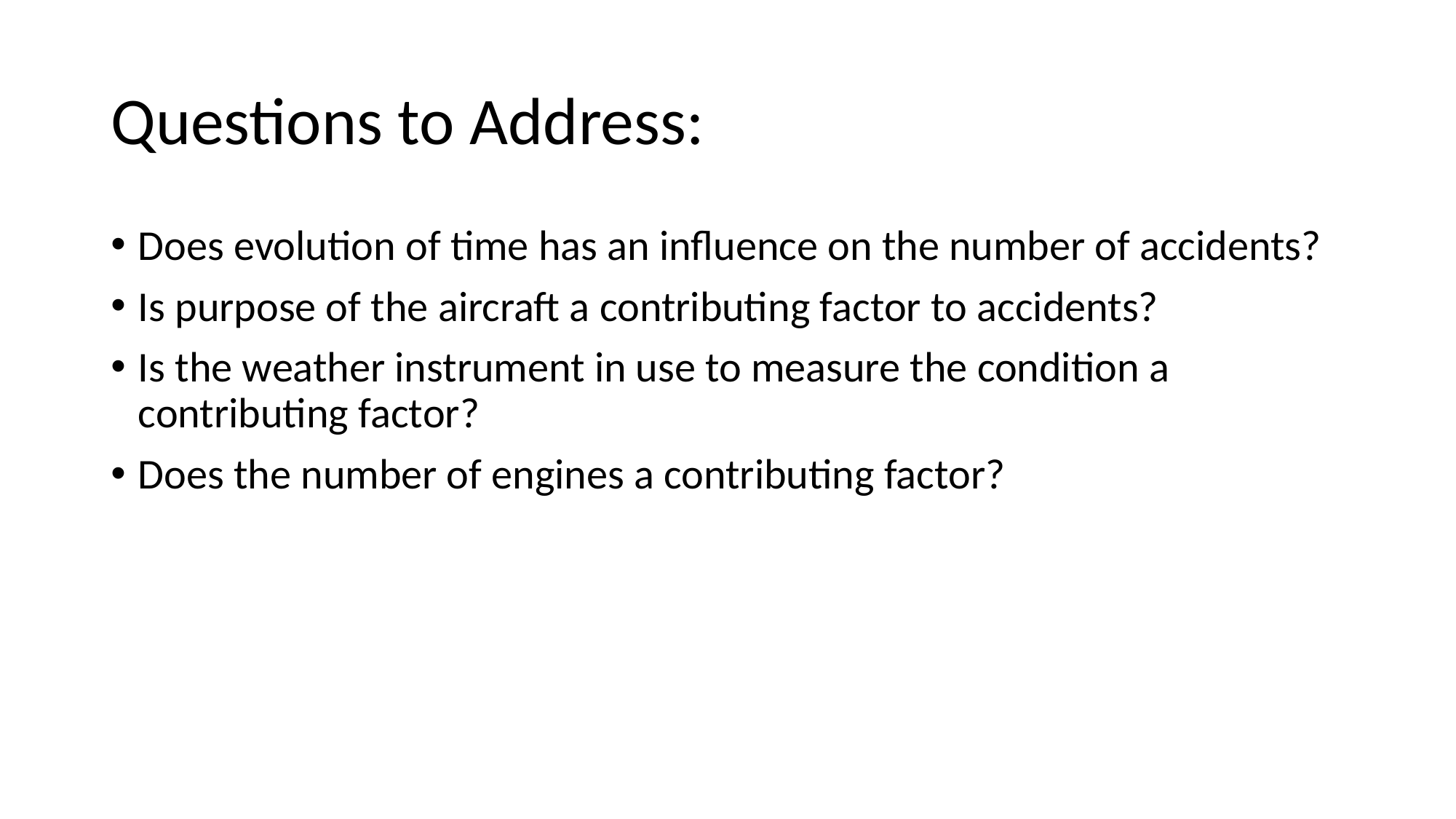

# Questions to Address:
Does evolution of time has an influence on the number of accidents?
Is purpose of the aircraft a contributing factor to accidents?
Is the weather instrument in use to measure the condition a contributing factor?
Does the number of engines a contributing factor?